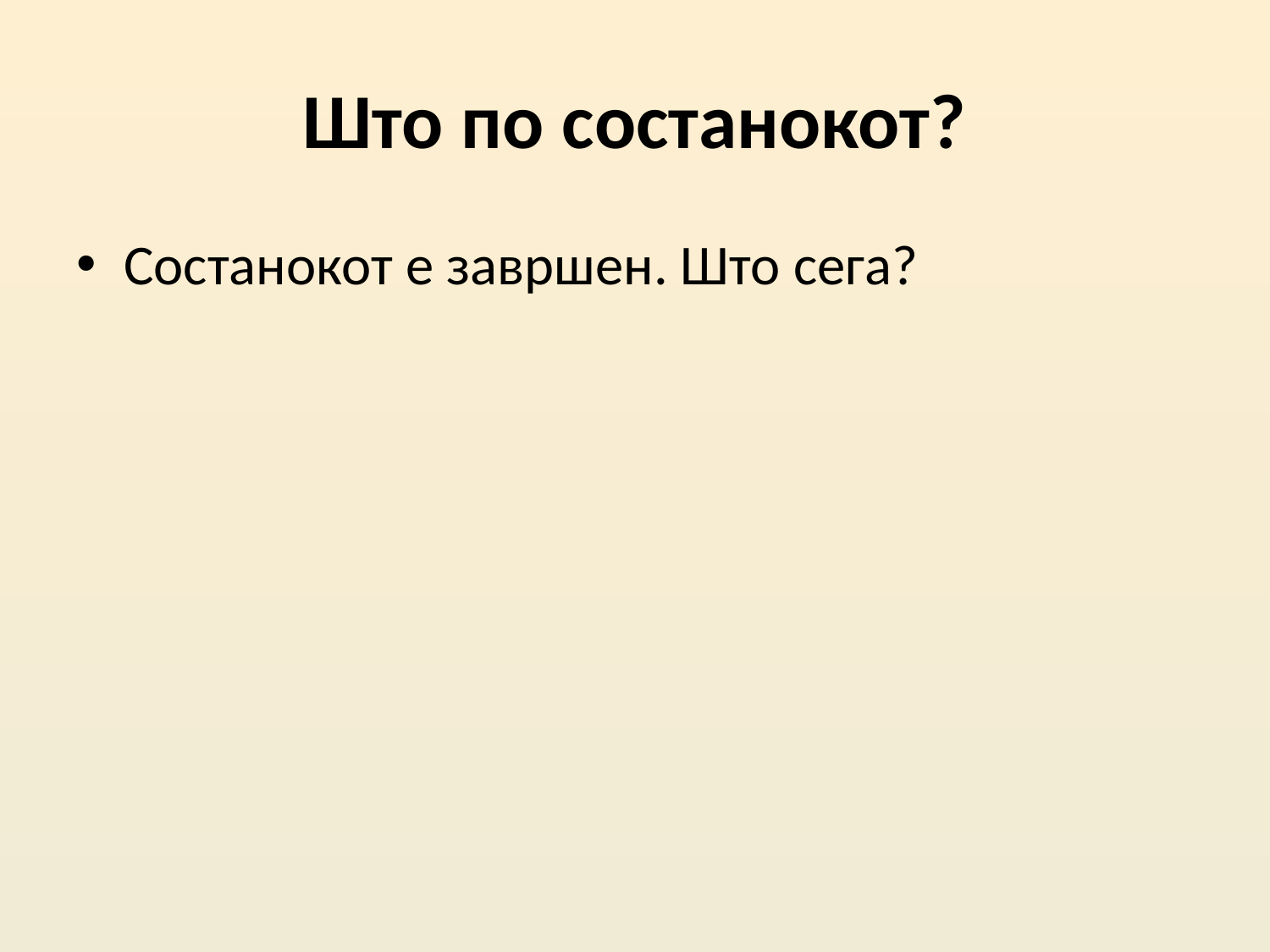

# Што по состанокот?
Состанокот е завршен. Што сега?